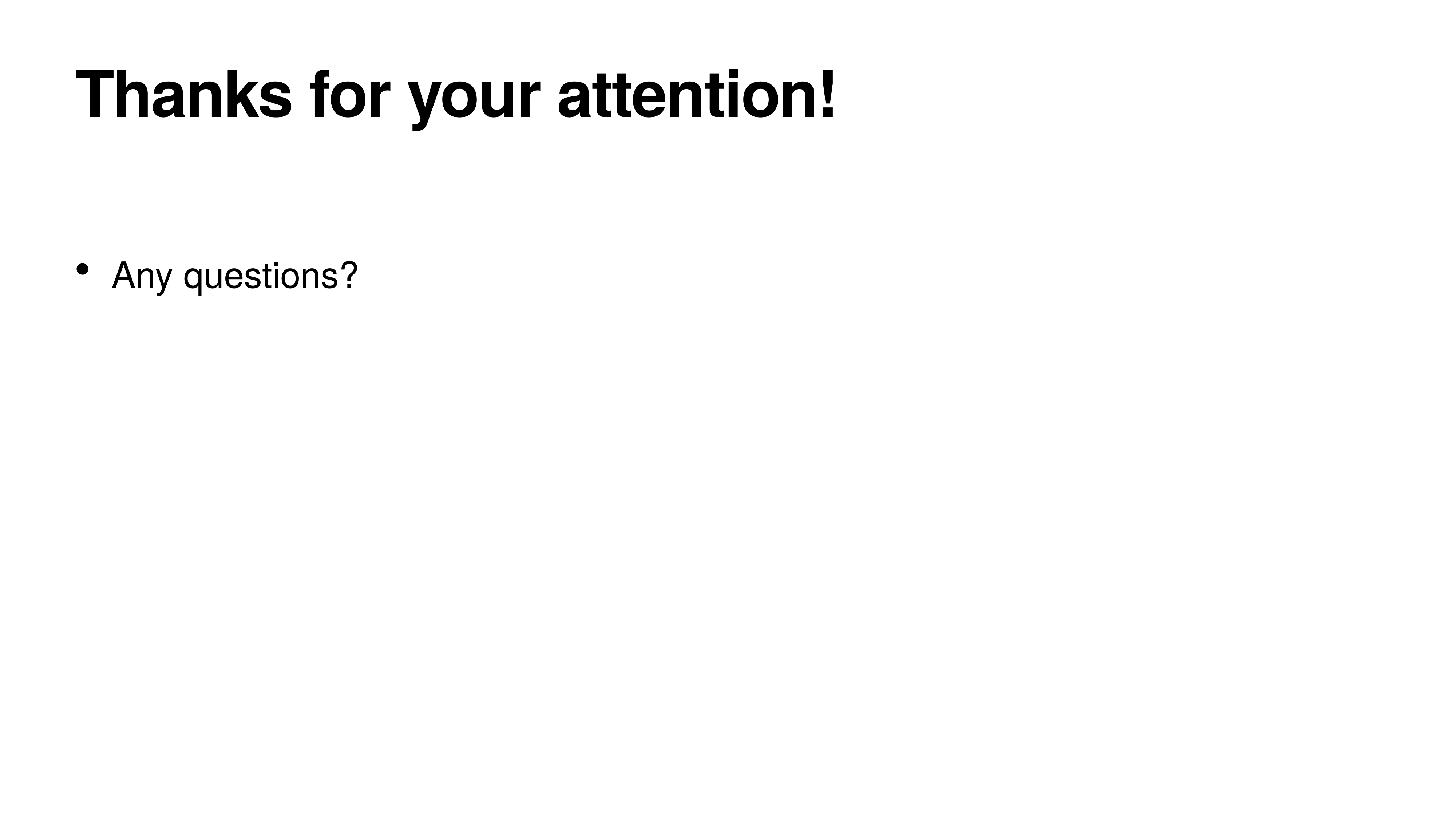

# Thanks for your attention!

Any questions?